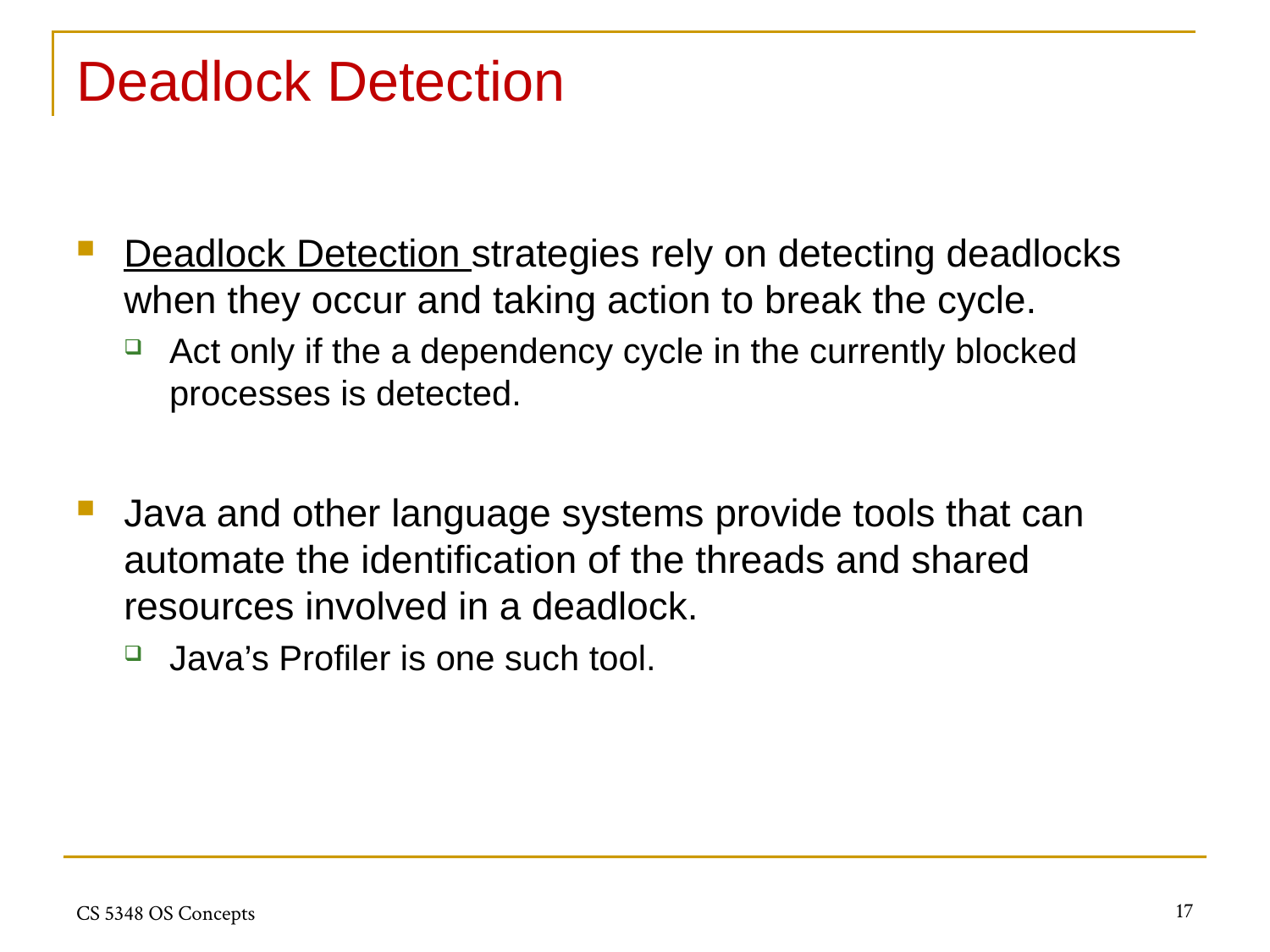

# Deadlock Detection
Deadlock Detection strategies rely on detecting deadlocks when they occur and taking action to break the cycle.
Act only if the a dependency cycle in the currently blocked processes is detected.

Java and other language systems provide tools that can automate the identification of the threads and shared resources involved in a deadlock.
Java’s Profiler is one such tool.
17
CS 5348 OS Concepts